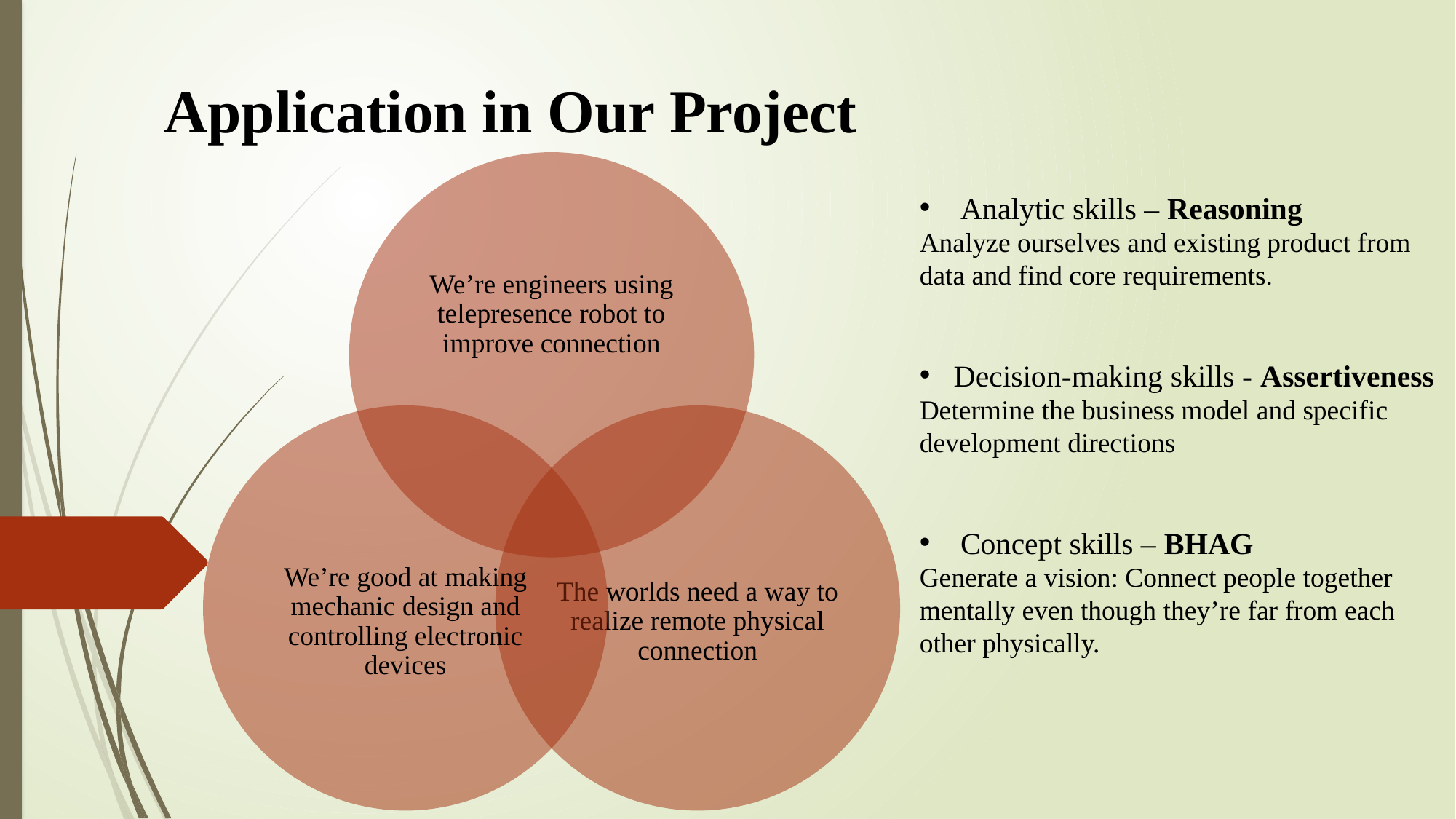

Application in Our Project
We’re engineers using telepresence robot to improve connection
The worlds need a way to realize remote physical connection
We’re good at making mechanic design and controlling electronic devices
Analytic skills – Reasoning
Analyze ourselves and existing product from data and find core requirements.

Decision-making skills - Assertiveness
Determine the business model and specific development directions

Concept skills – BHAG
Generate a vision: Connect people together mentally even though they’re far from each other physically.